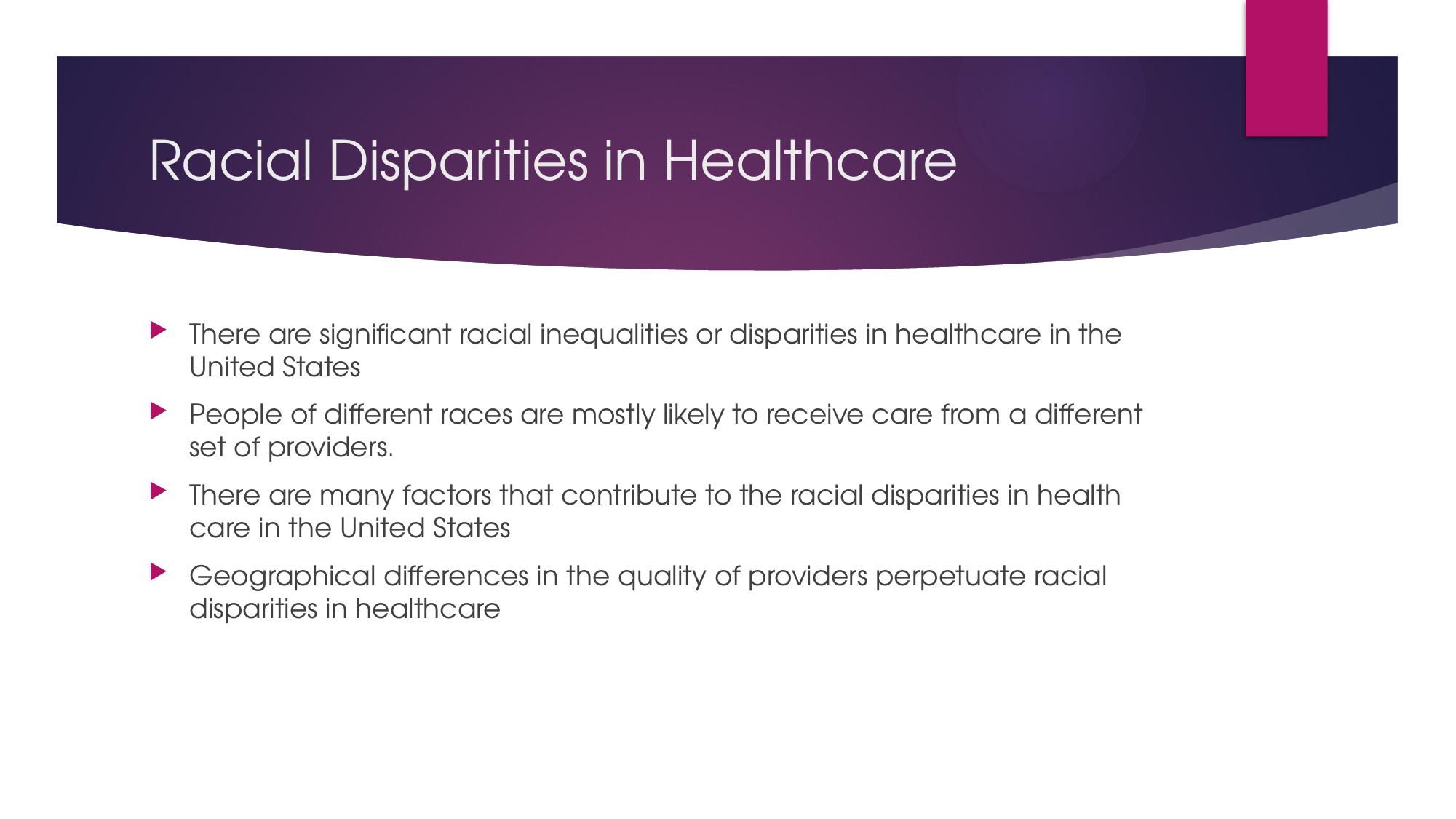

# Racial Disparities in Healthcare
There are significant racial inequalities or disparities in healthcare in the United States
People of different races are mostly likely to receive care from a different set of providers.
There are many factors that contribute to the racial disparities in health care in the United States
Geographical differences in the quality of providers perpetuate racial disparities in healthcare